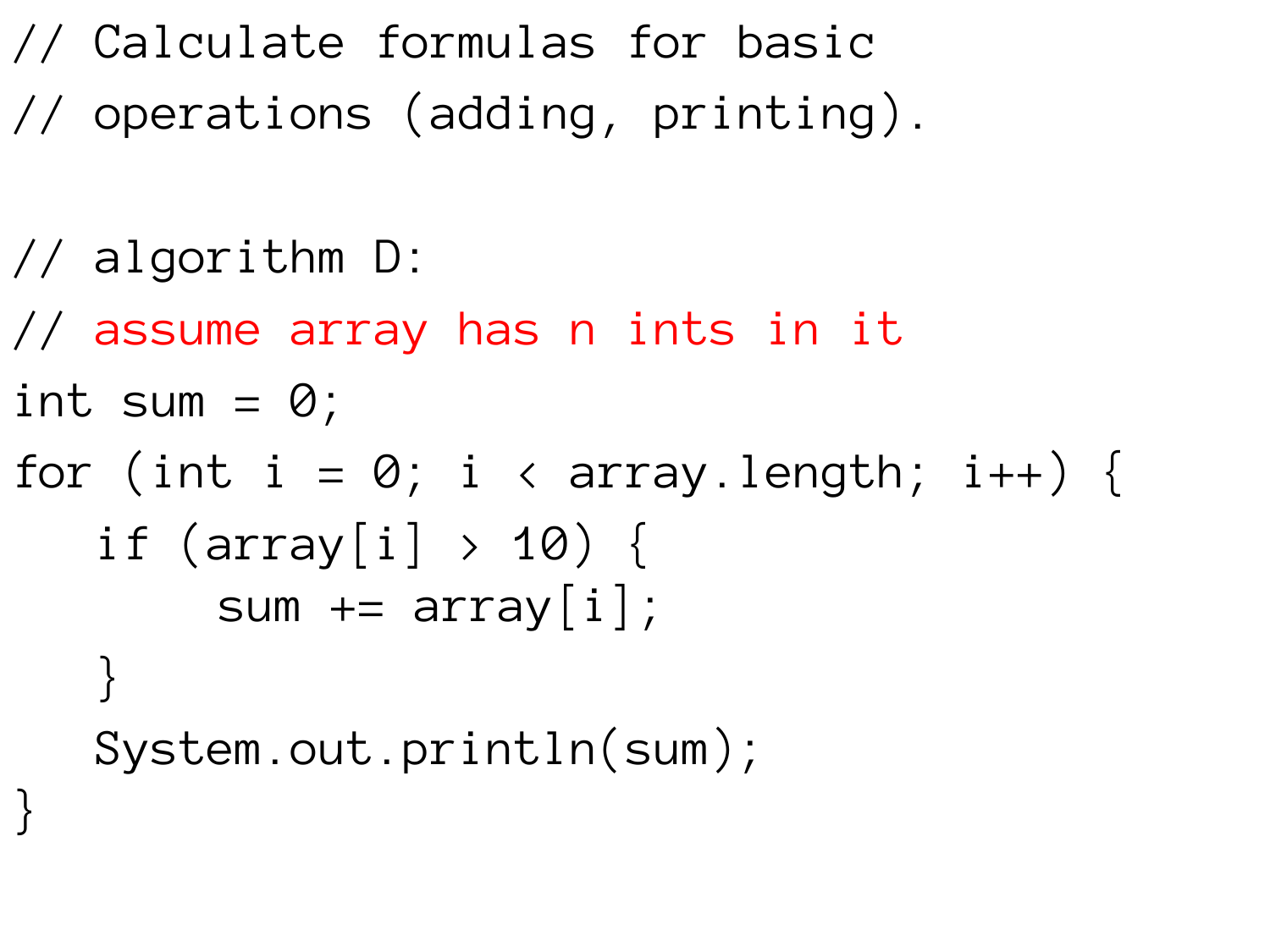

// Calculate formulas for basic
// operations (adding, printing).

// algorithm D:
// assume array has n ints in it
int sum = 0;
for (int i = 0; i < array.length; i++) {
   if (array[i] > 10) {
	   sum += array[i];
   }
   System.out.println(sum);
}